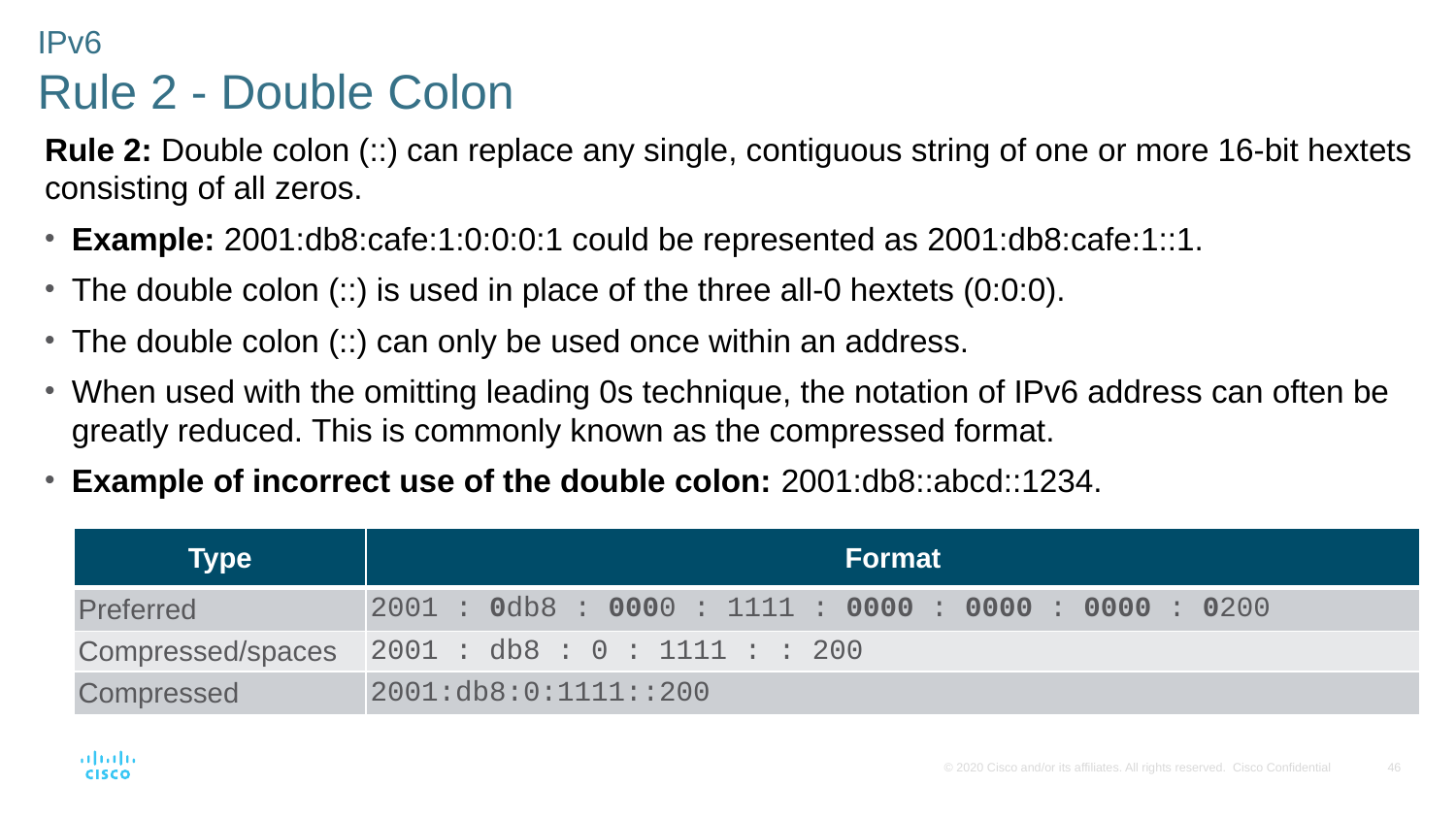

IPv6
Rule 2 - Double Colon
Rule 2: Double colon (::) can replace any single, contiguous string of one or more 16-bit hextets consisting of all zeros.
Example: 2001:db8:cafe:1:0:0:0:1 could be represented as 2001:db8:cafe:1::1.
The double colon (::) is used in place of the three all-0 hextets (0:0:0).
The double colon (::) can only be used once within an address.
When used with the omitting leading 0s technique, the notation of IPv6 address can often be greatly reduced. This is commonly known as the compressed format.
Example of incorrect use of the double colon: 2001:db8::abcd::1234.
| Type | Format |
| --- | --- |
| Preferred | 2001 : 0db8 : 0000 : 1111 : 0000 : 0000 : 0000 : 0200 |
| Compressed/spaces | 2001 : db8 : 0 : 1111 : : 200 |
| Compressed | 2001:db8:0:1111::200 |